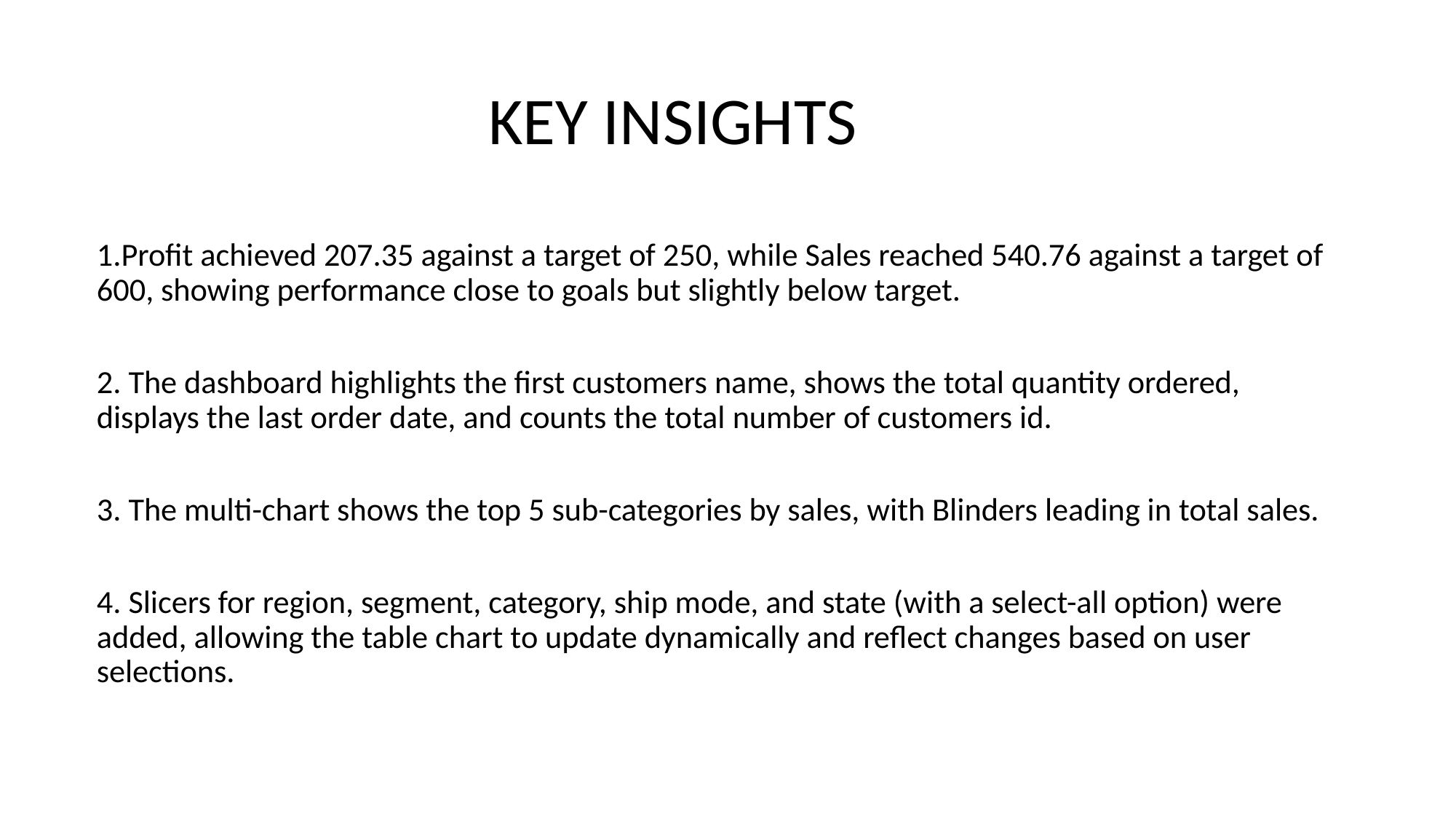

# KEY INSIGHTS

1.Profit achieved 207.35 against a target of 250, while Sales reached 540.76 against a target of 600, showing performance close to goals but slightly below target.

2. The dashboard highlights the first customers name, shows the total quantity ordered, displays the last order date, and counts the total number of customers id.

3. The multi-chart shows the top 5 sub-categories by sales, with Blinders leading in total sales.

4. Slicers for region, segment, category, ship mode, and state (with a select-all option) were added, allowing the table chart to update dynamically and reflect changes based on user selections.